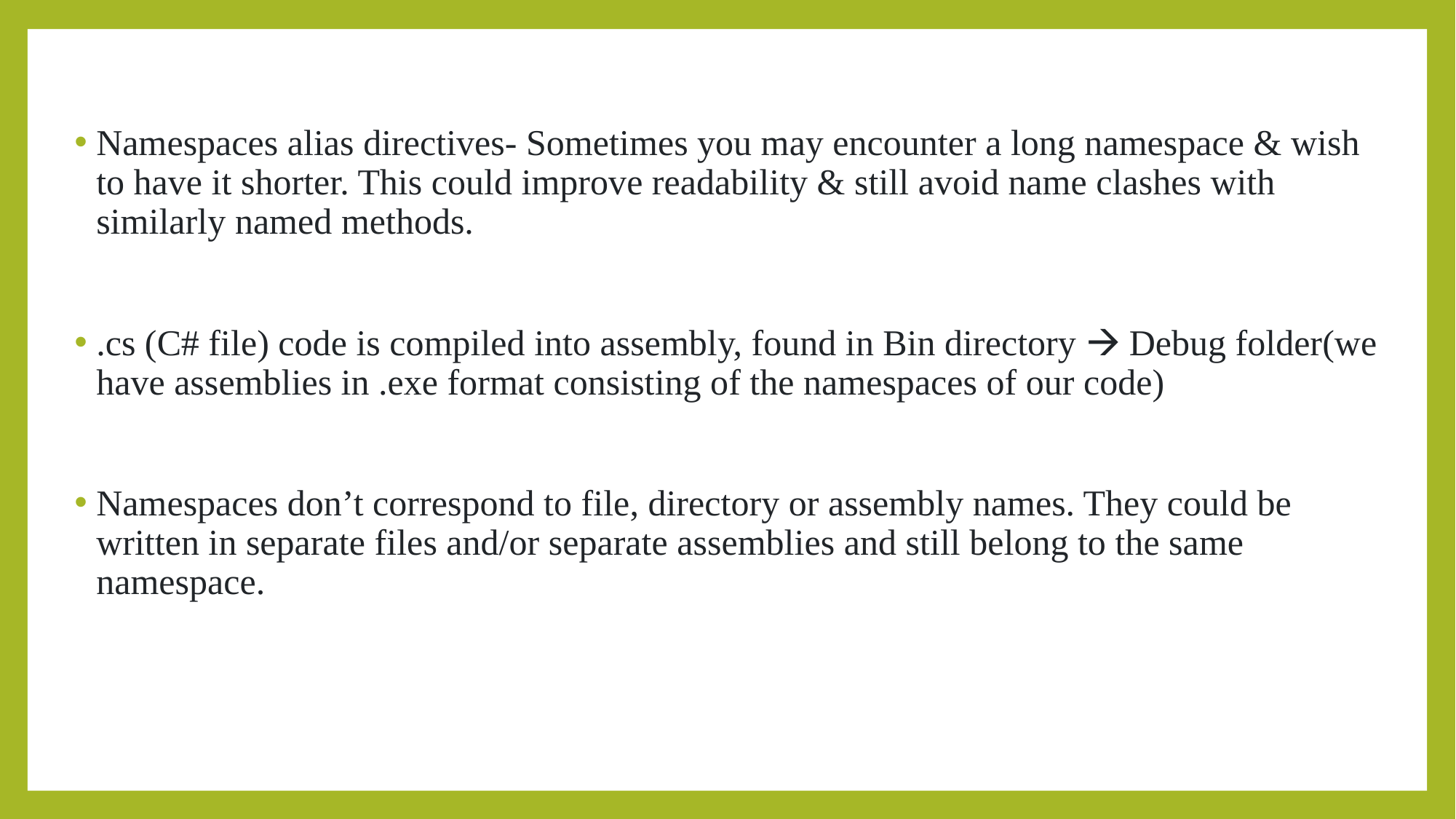

Namespaces alias directives- Sometimes you may encounter a long namespace & wish to have it shorter. This could improve readability & still avoid name clashes with similarly named methods.

.cs (C# file) code is compiled into assembly, found in Bin directory 🡪 Debug folder(we have assemblies in .exe format consisting of the namespaces of our code)

Namespaces don’t correspond to file, directory or assembly names. They could be written in separate files and/or separate assemblies and still belong to the same namespace.